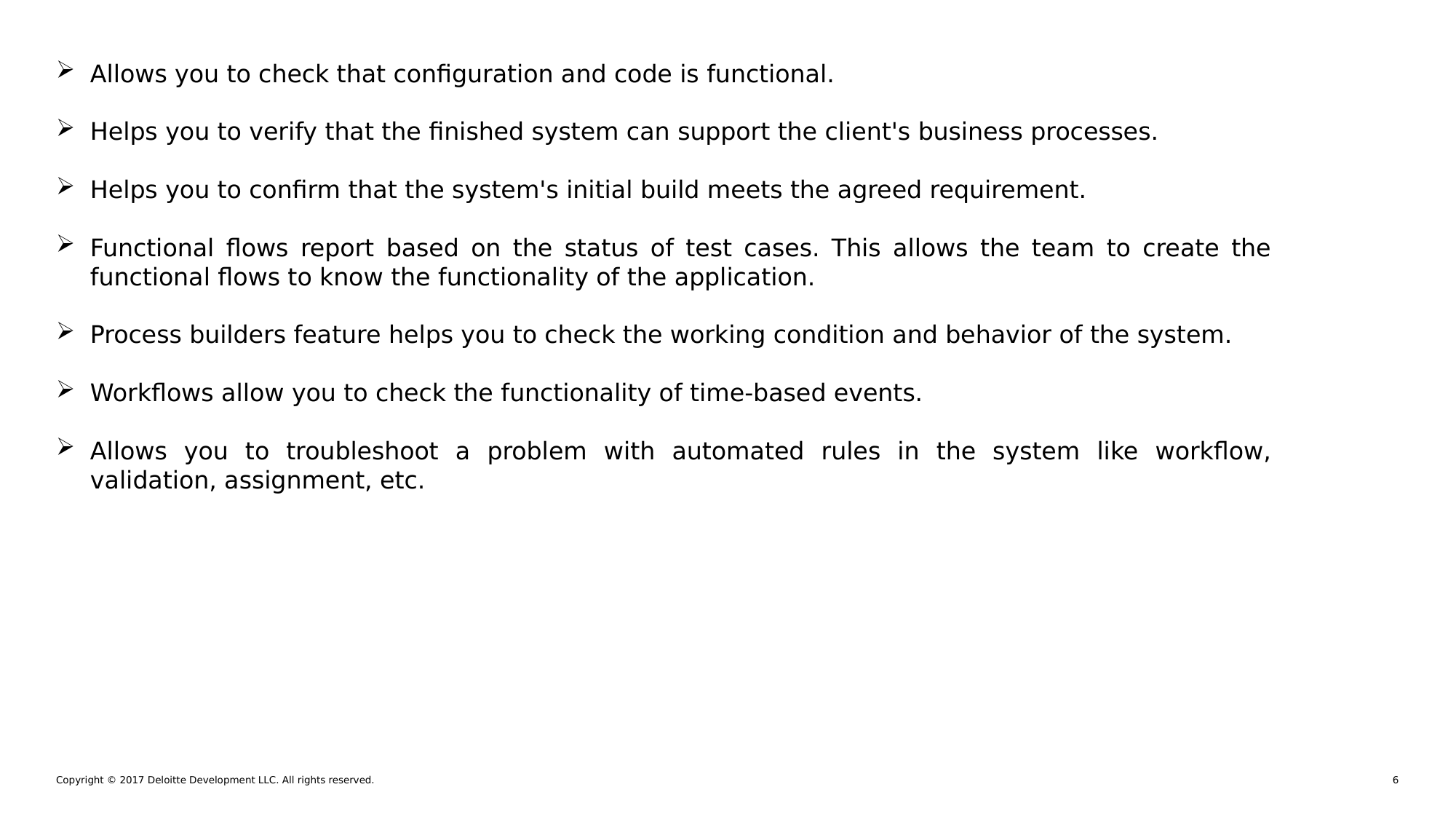

Allows you to check that configuration and code is functional.

Helps you to verify that the finished system can support the client's business processes.

Helps you to confirm that the system's initial build meets the agreed requirement.

Functional flows report based on the status of test cases. This allows the team to create the functional flows to know the functionality of the application.

Process builders feature helps you to check the working condition and behavior of the system.

Workflows allow you to check the functionality of time-based events.

Allows you to troubleshoot a problem with automated rules in the system like workflow, validation, assignment, etc.